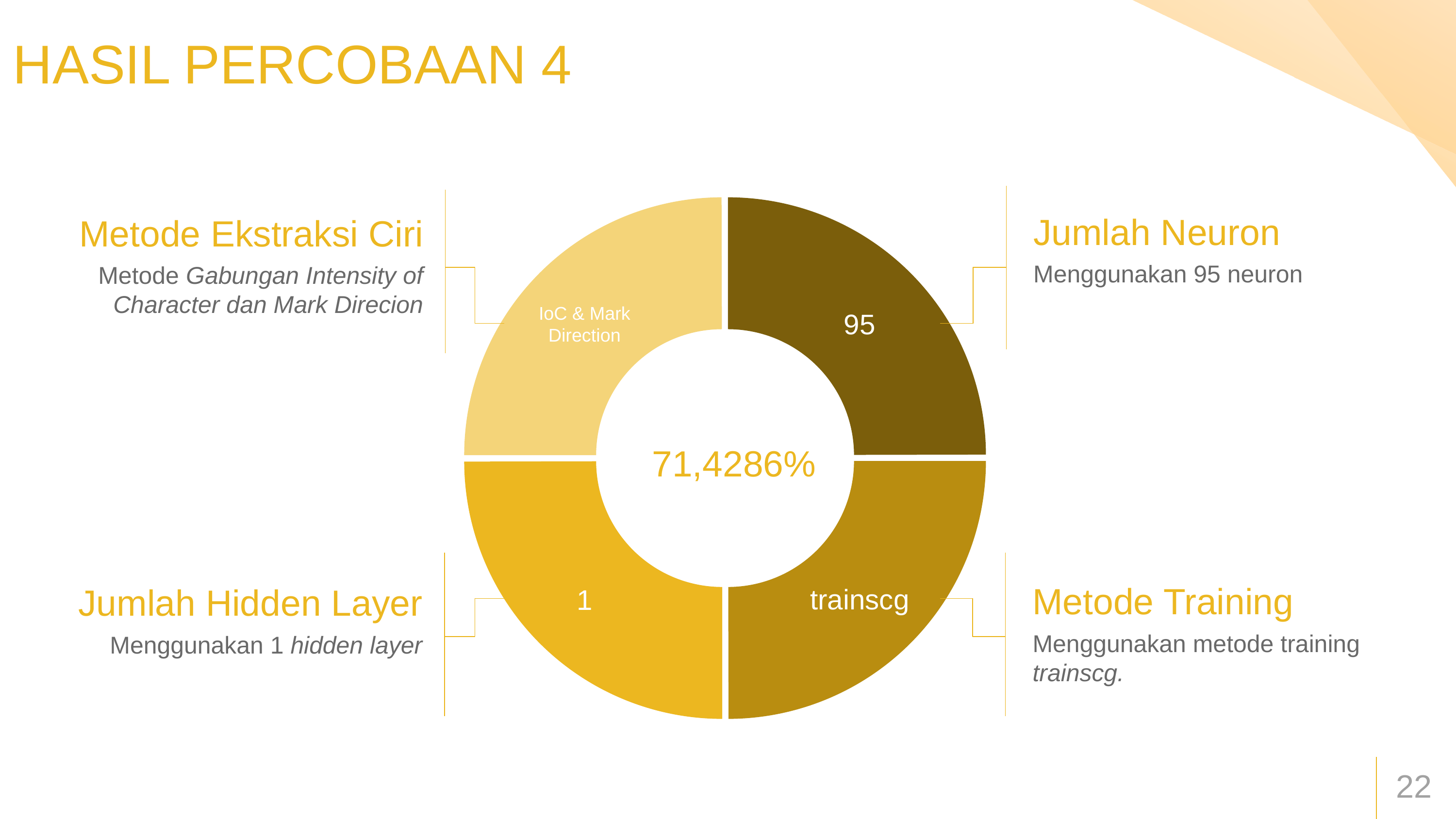

# HASIL PERCOBAAN 4
HASIL PERCOBAAN 4
Jumlah Neuron
Metode Ekstraksi Ciri
Menggunakan 95 neuron
Metode Gabungan Intensity of Character dan Mark Direcion
95
IoC & Mark Direction
71,4286%
Metode Training
Jumlah Hidden Layer
trainscg
1
Menggunakan metode training trainscg.
Menggunakan 1 hidden layer
22